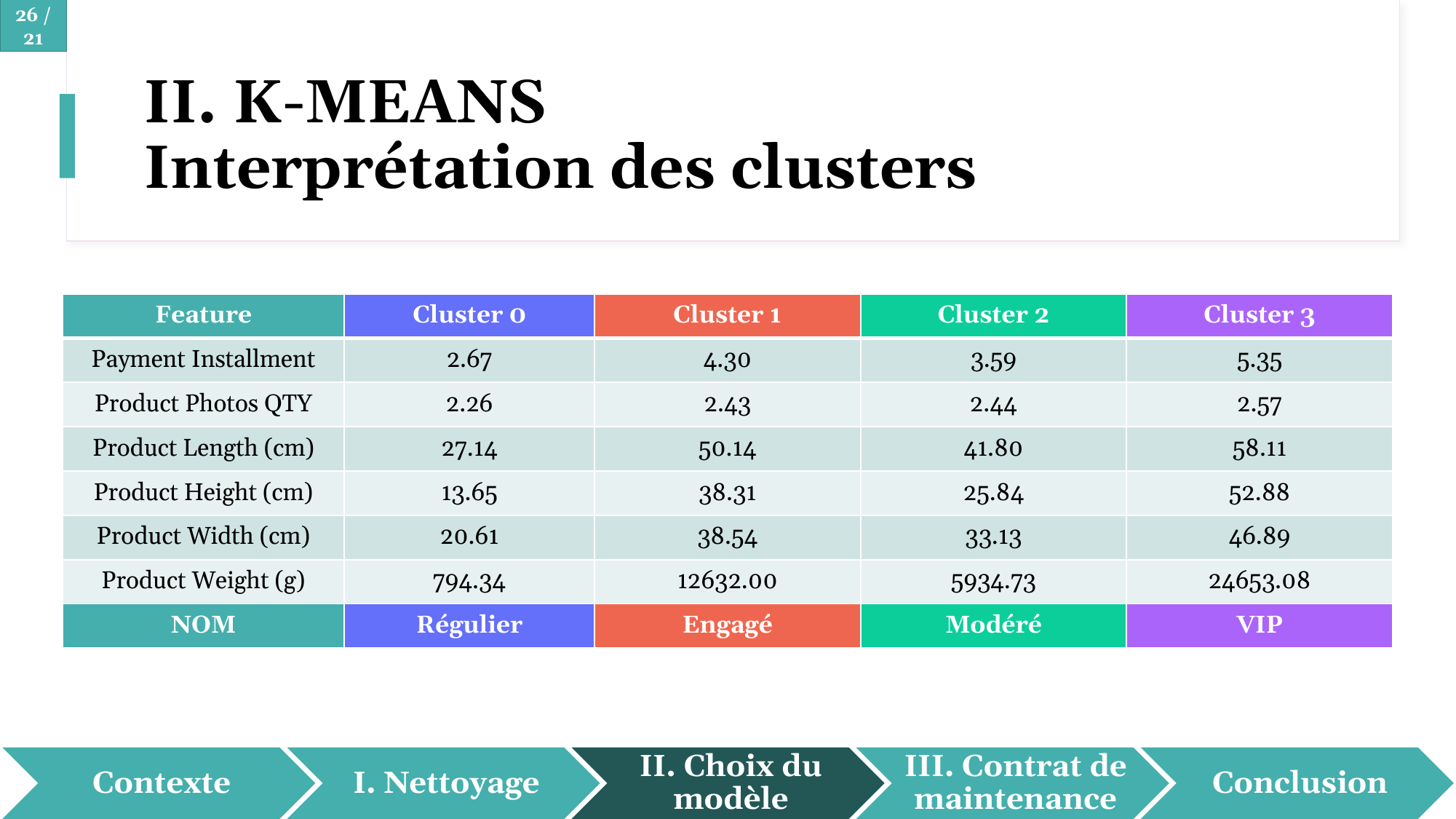

# II. K-MEANS Interprétation des clusters
| Feature | Cluster 0 | Cluster 1 | Cluster 2 | Cluster 3 |
| --- | --- | --- | --- | --- |
| Payment Installment | 2.67 | 4.30 | 3.59 | 5.35 |
| Product Photos QTY | 2.26 | 2.43 | 2.44 | 2.57 |
| Product Length (cm) | 27.14 | 50.14 | 41.80 | 58.11 |
| Product Height (cm) | 13.65 | 38.31 | 25.84 | 52.88 |
| Product Width (cm) | 20.61 | 38.54 | 33.13 | 46.89 |
| Product Weight (g) | 794.34 | 12632.00 | 5934.73 | 24653.08 |
| NOM | Régulier | Engagé | Modéré | VIP |
Contexte
I. Nettoyage
II. Choix du modèle
III. Contrat de maintenance
Conclusion